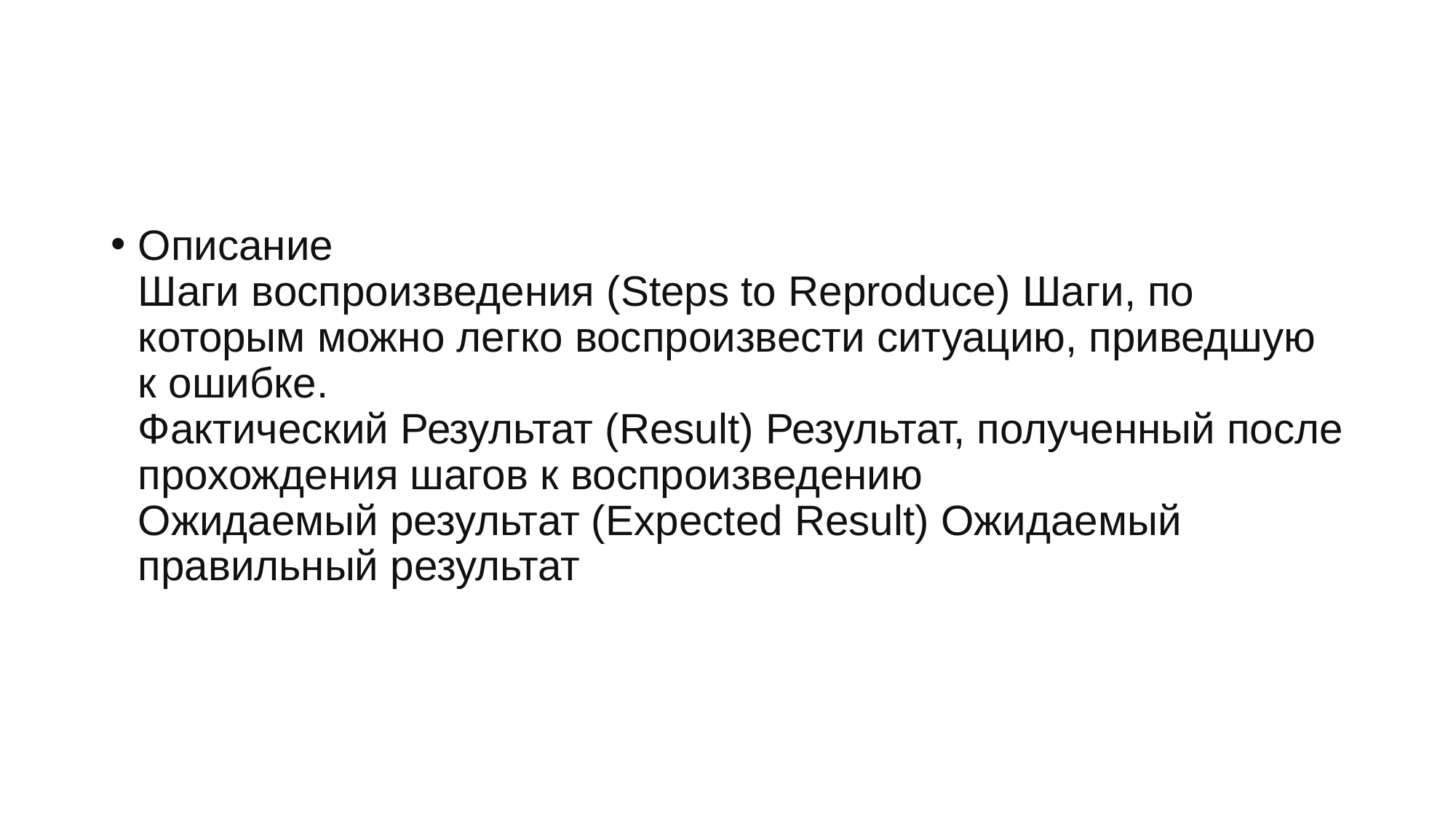

#
Описание
Шаги воспроизведения (Steps to Reproduce) Шаги, по которым можно легко воспроизвести ситуацию, приведшую к ошибке.
Фактический Результат (Result) Результат, полученный после прохождения шагов к воспроизведению
Ожидаемый результат (Expected Result) Ожидаемый правильный результат